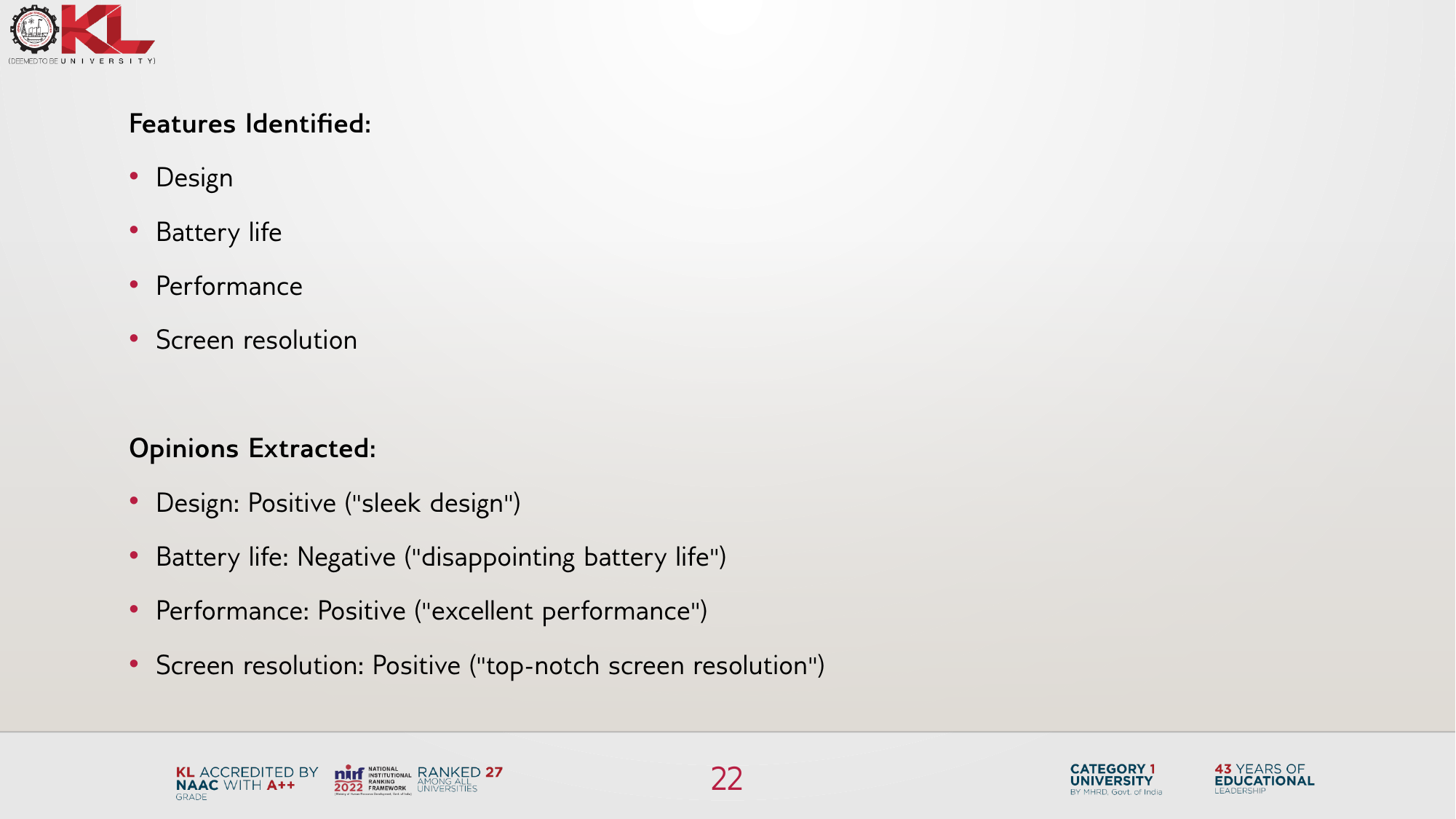

Features Identified:
Design
Battery life
Performance
Screen resolution

Opinions Extracted:
Design: Positive ("sleek design")
Battery life: Negative ("disappointing battery life")
Performance: Positive ("excellent performance")
Screen resolution: Positive ("top-notch screen resolution")
22